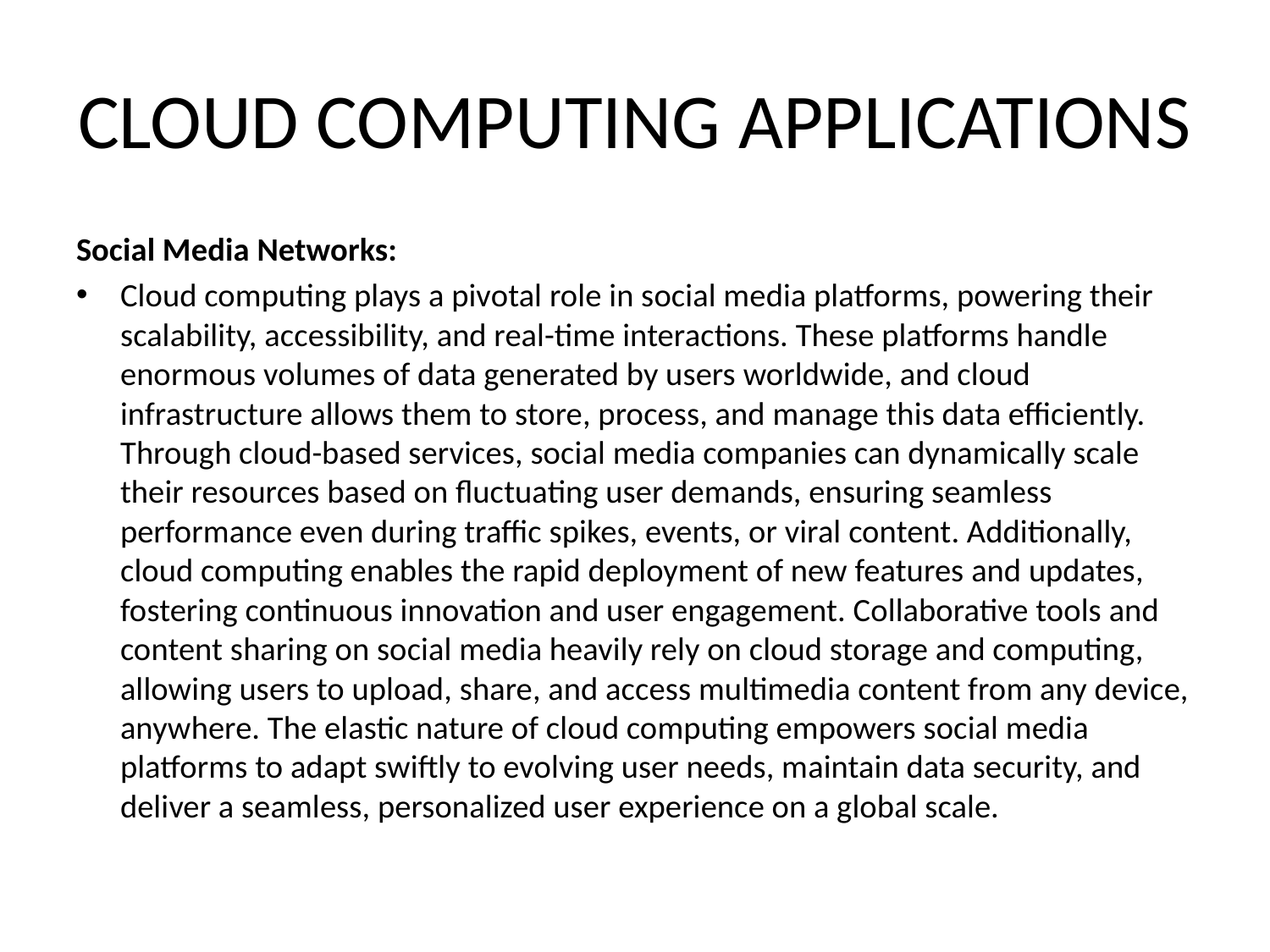

# CLOUD COMPUTING APPLICATIONS
Social Media Networks:
Cloud computing plays a pivotal role in social media platforms, powering their scalability, accessibility, and real-time interactions. These platforms handle enormous volumes of data generated by users worldwide, and cloud infrastructure allows them to store, process, and manage this data efficiently. Through cloud-based services, social media companies can dynamically scale their resources based on fluctuating user demands, ensuring seamless performance even during traffic spikes, events, or viral content. Additionally, cloud computing enables the rapid deployment of new features and updates, fostering continuous innovation and user engagement. Collaborative tools and content sharing on social media heavily rely on cloud storage and computing, allowing users to upload, share, and access multimedia content from any device, anywhere. The elastic nature of cloud computing empowers social media platforms to adapt swiftly to evolving user needs, maintain data security, and deliver a seamless, personalized user experience on a global scale.